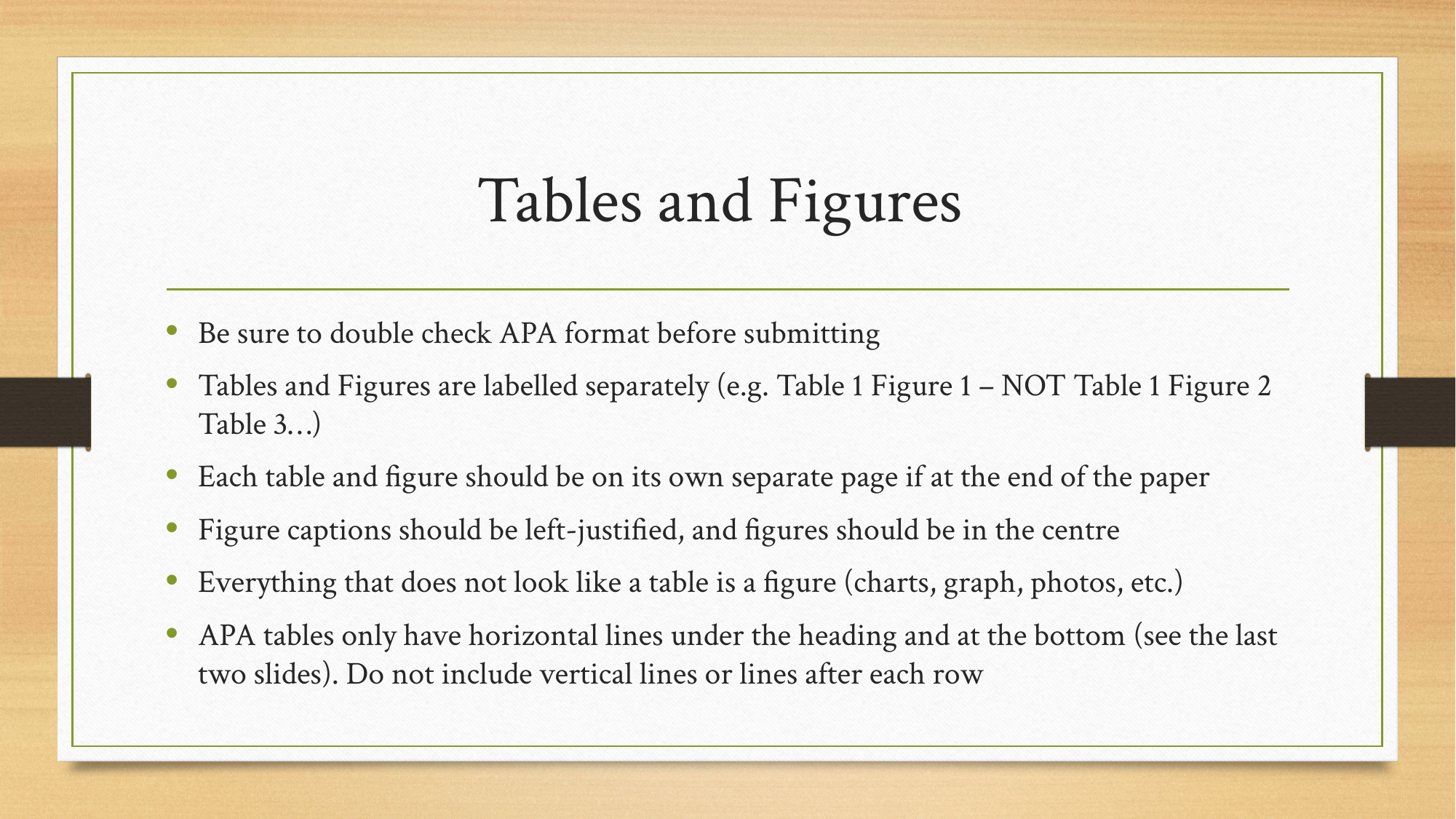

# Tables and Figures
Be sure to double check APA format before submitting
Tables and Figures are labelled separately (e.g. Table 1 Figure 1 – NOT Table 1 Figure 2 Table 3…)
Each table and figure should be on its own separate page if at the end of the paper
Figure captions should be left-justified, and figures should be in the centre
Everything that does not look like a table is a figure (charts, graph, photos, etc.)
APA tables only have horizontal lines under the heading and at the bottom (see the last two slides). Do not include vertical lines or lines after each row